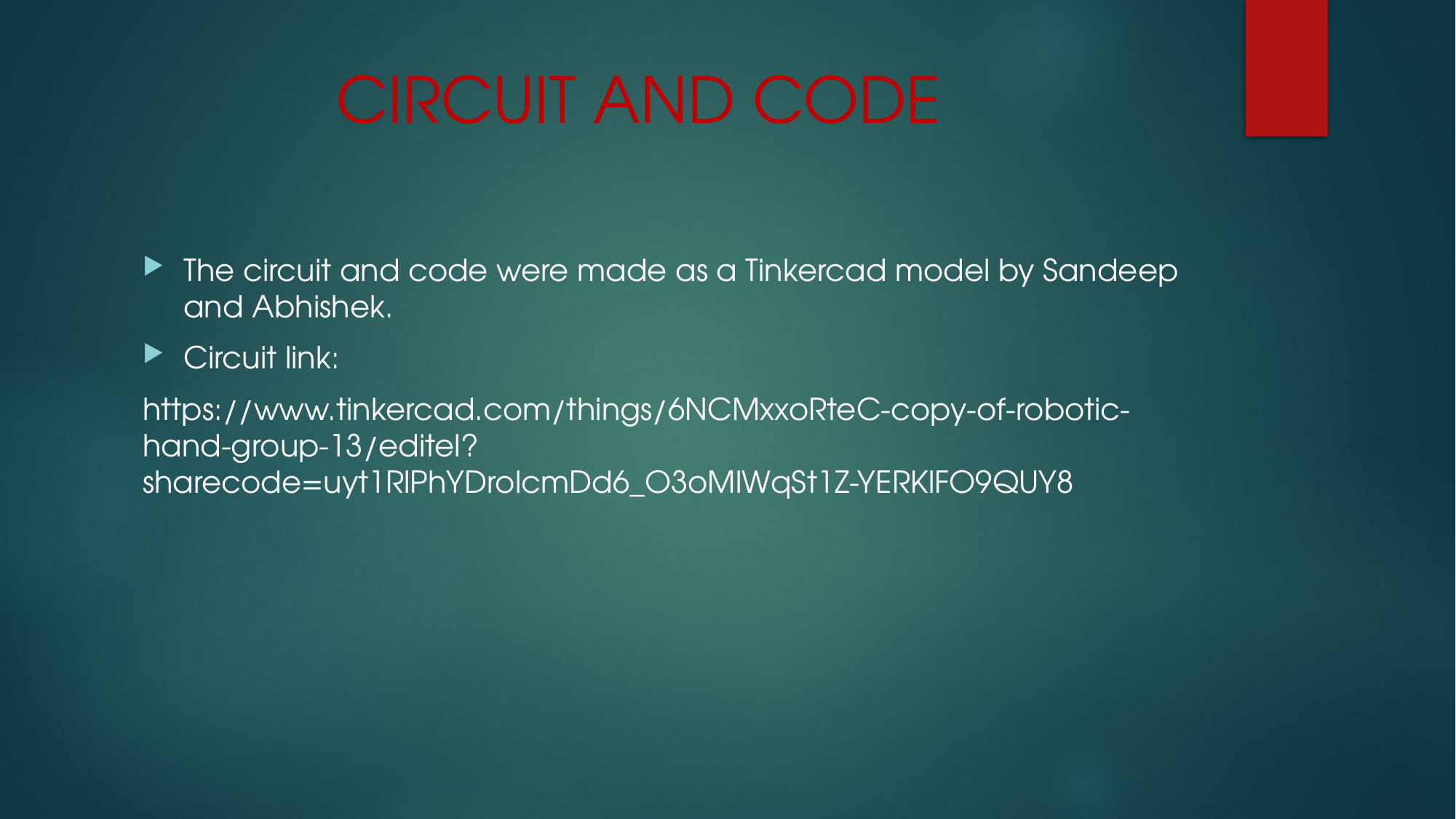

# CIRCUIT AND CODE
The circuit and code were made as a Tinkercad model by Sandeep and Abhishek.
Circuit link:
https://www.tinkercad.com/things/6NCMxxoRteC-copy-of-robotic-hand-group-13/editel?sharecode=uyt1RlPhYDrolcmDd6_O3oMlWqSt1Z-YERKlFO9QUY8